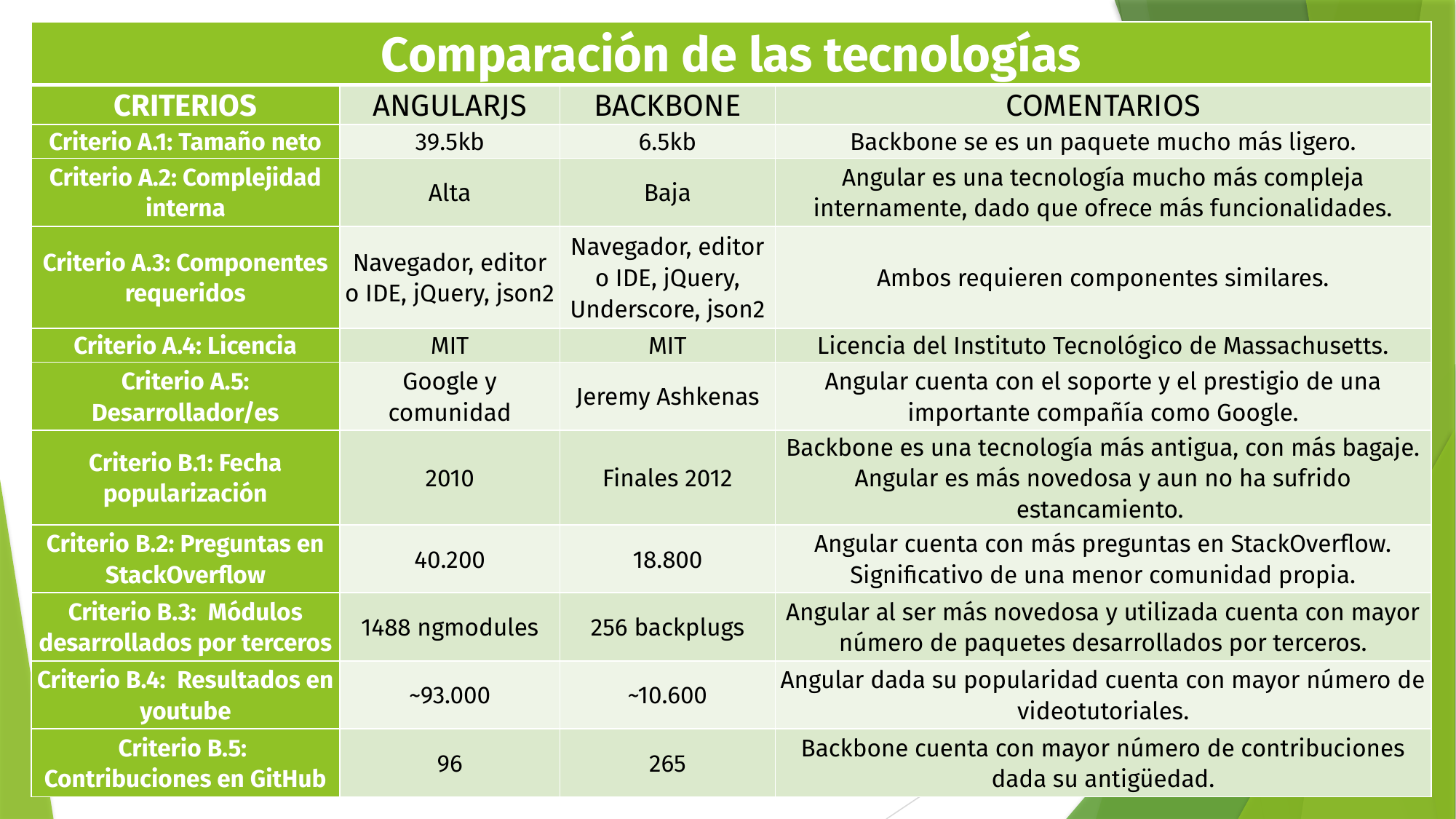

| Comparación de las tecnologías |  |  |  |
| --- | --- | --- | --- |
| CRITERIOS | ANGULARJS | BACKBONE | COMENTARIOS |
| Criterio A.1: Tamaño neto | 39.5kb | 6.5kb | Backbone se es un paquete mucho más ligero. |
| Criterio A.2: Complejidad interna | Alta | Baja | Angular es una tecnología mucho más compleja internamente, dado que ofrece más funcionalidades. |
| Criterio A.3: Componentes requeridos | Navegador, editor o IDE, jQuery, json2 | Navegador, editor o IDE, jQuery, Underscore, json2 | Ambos requieren componentes similares. |
| Criterio A.4: Licencia | MIT | MIT | Licencia del Instituto Tecnológico de Massachusetts. |
| Criterio A.5: Desarrollador/es | Google y comunidad | Jeremy Ashkenas | Angular cuenta con el soporte y el prestigio de una importante compañía como Google. |
| Criterio B.1: Fecha popularización | 2010 | Finales 2012 | Backbone es una tecnología más antigua, con más bagaje. Angular es más novedosa y aun no ha sufrido estancamiento. |
| Criterio B.2: Preguntas en StackOverflow | 40.200 | 18.800 | Angular cuenta con más preguntas en StackOverflow. Significativo de una menor comunidad propia. |
| Criterio B.3: Módulos desarrollados por terceros | 1488 ngmodules | 256 backplugs | Angular al ser más novedosa y utilizada cuenta con mayor número de paquetes desarrollados por terceros. |
| Criterio B.4: Resultados en youtube | ~93.000 | ~10.600 | Angular dada su popularidad cuenta con mayor número de videotutoriales. |
| Criterio B.5: Contribuciones en GitHub | 96 | 265 | Backbone cuenta con mayor número de contribuciones dada su antigüedad. |